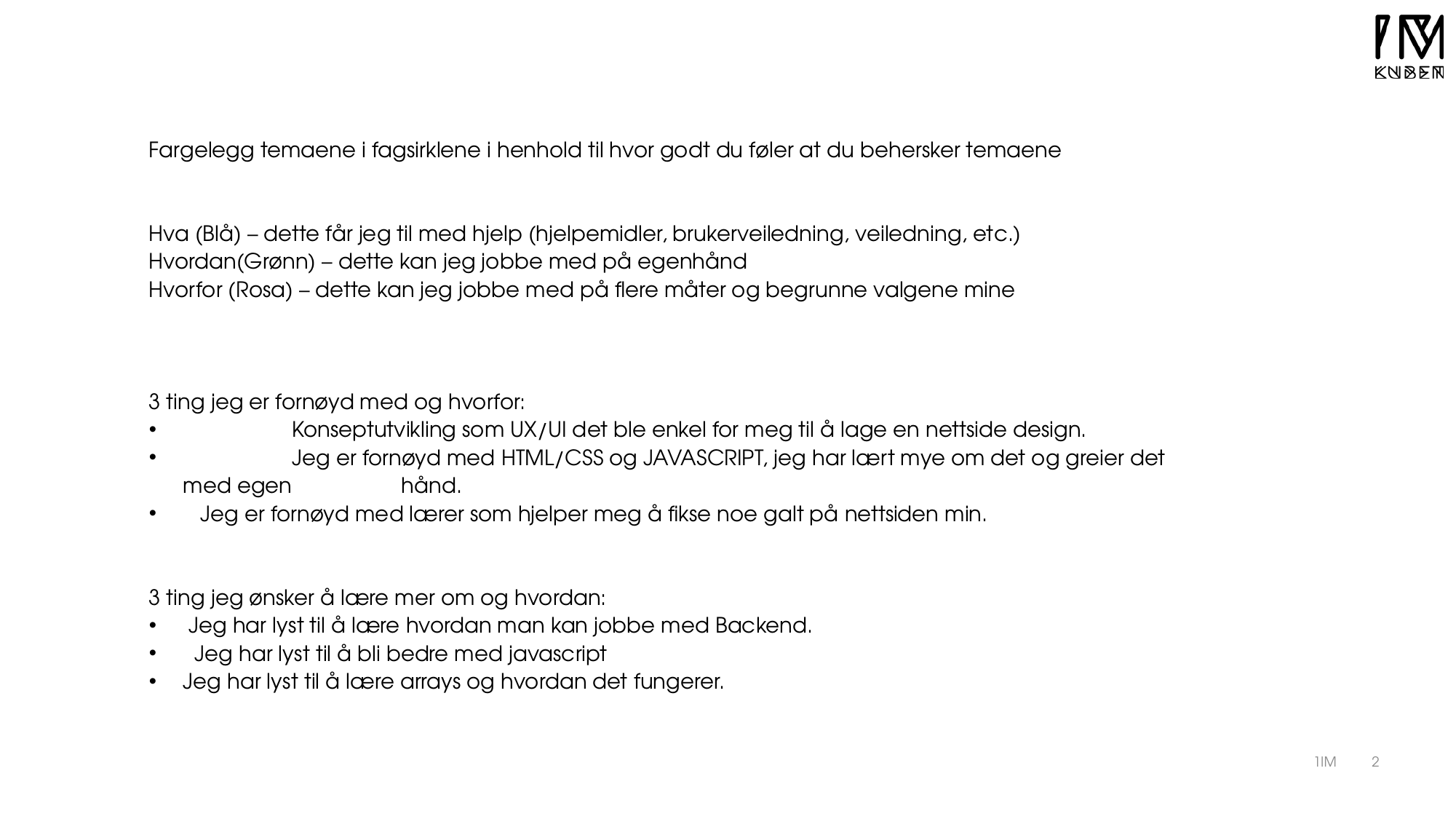

Fargelegg temaene i fagsirklene i henhold til hvor godt du føler at du behersker temaene

Hva (Blå) – dette får jeg til med hjelp (hjelpemidler, brukerveiledning, veiledning, etc.)
Hvordan(Grønn) – dette kan jeg jobbe med på egenhånd
Hvorfor (Rosa) – dette kan jeg jobbe med på flere måter og begrunne valgene mine

3 ting jeg er fornøyd med og hvorfor:
 	Konseptutvikling som UX/UI det ble enkel for meg til å lage en nettside design.
 	Jeg er fornøyd med HTML/CSS og JAVASCRIPT, jeg har lært mye om det og greier det med egen  	hånd.
   Jeg er fornøyd med lærer som hjelper meg å fikse noe galt på nettsiden min.

3 ting jeg ønsker å lære mer om og hvordan:
 Jeg har lyst til å lære hvordan man kan jobbe med Backend.
  Jeg har lyst til å bli bedre med javascript
Jeg har lyst til å lære arrays og hvordan det fungerer.
1IM
2